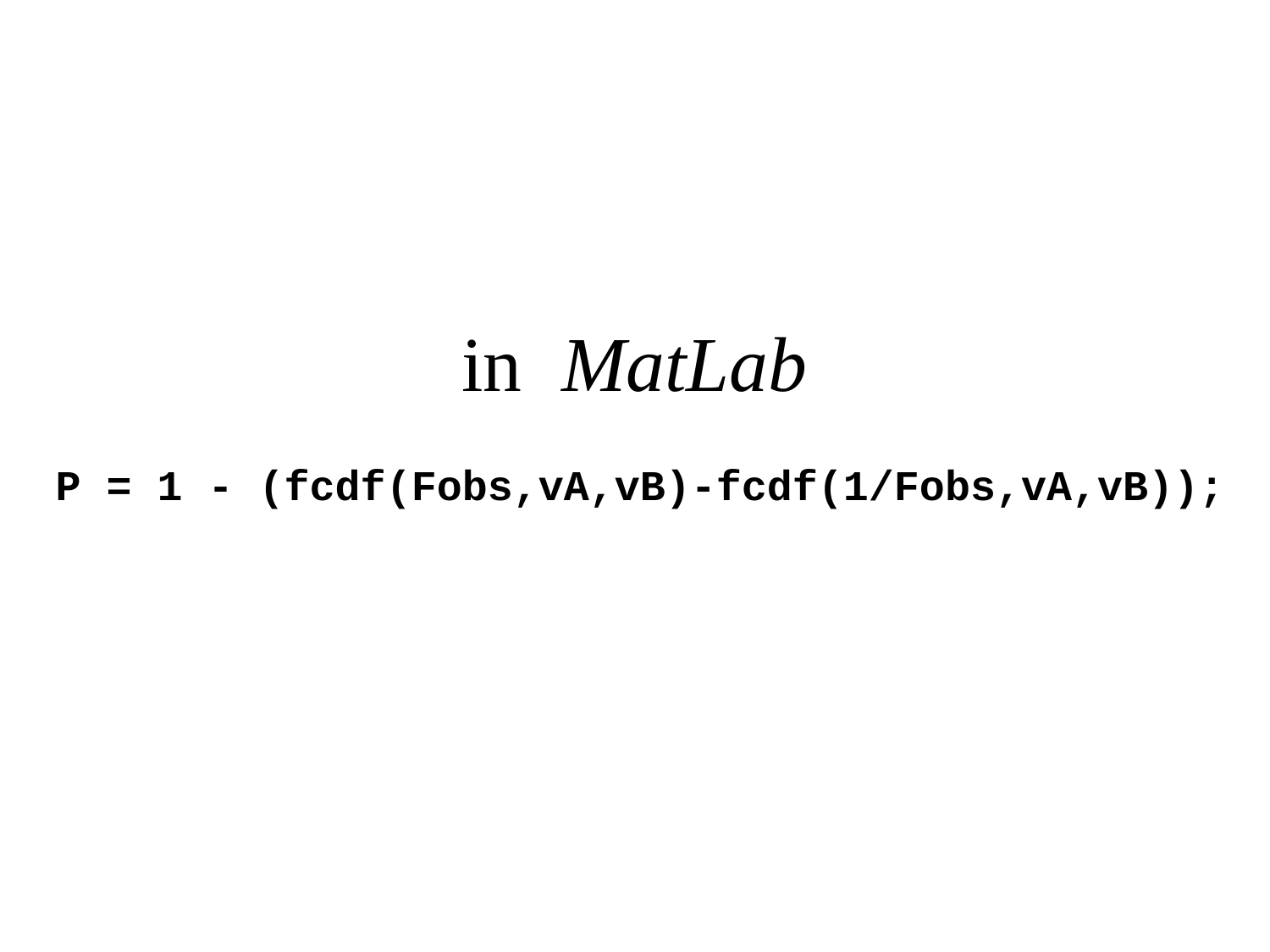

# in  MatLab P = 1 - (fcdf(Fobs,vA,vB)-fcdf(1/Fobs,vA,vB));